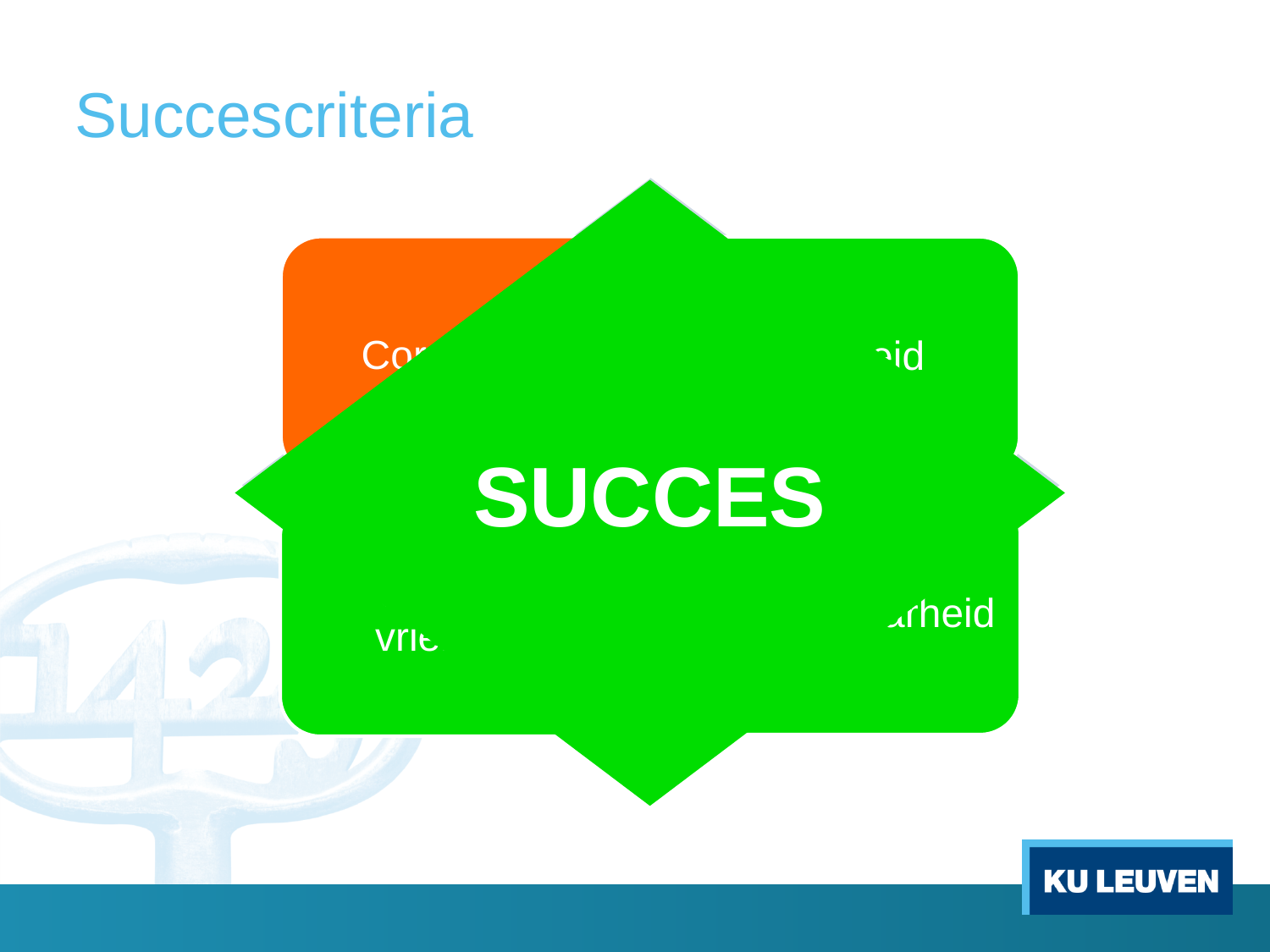

# Succescriteria
Correctheid
Snelheid
Gebruiks-vriendelijk
Uitbreidbaarheid
SUCCES